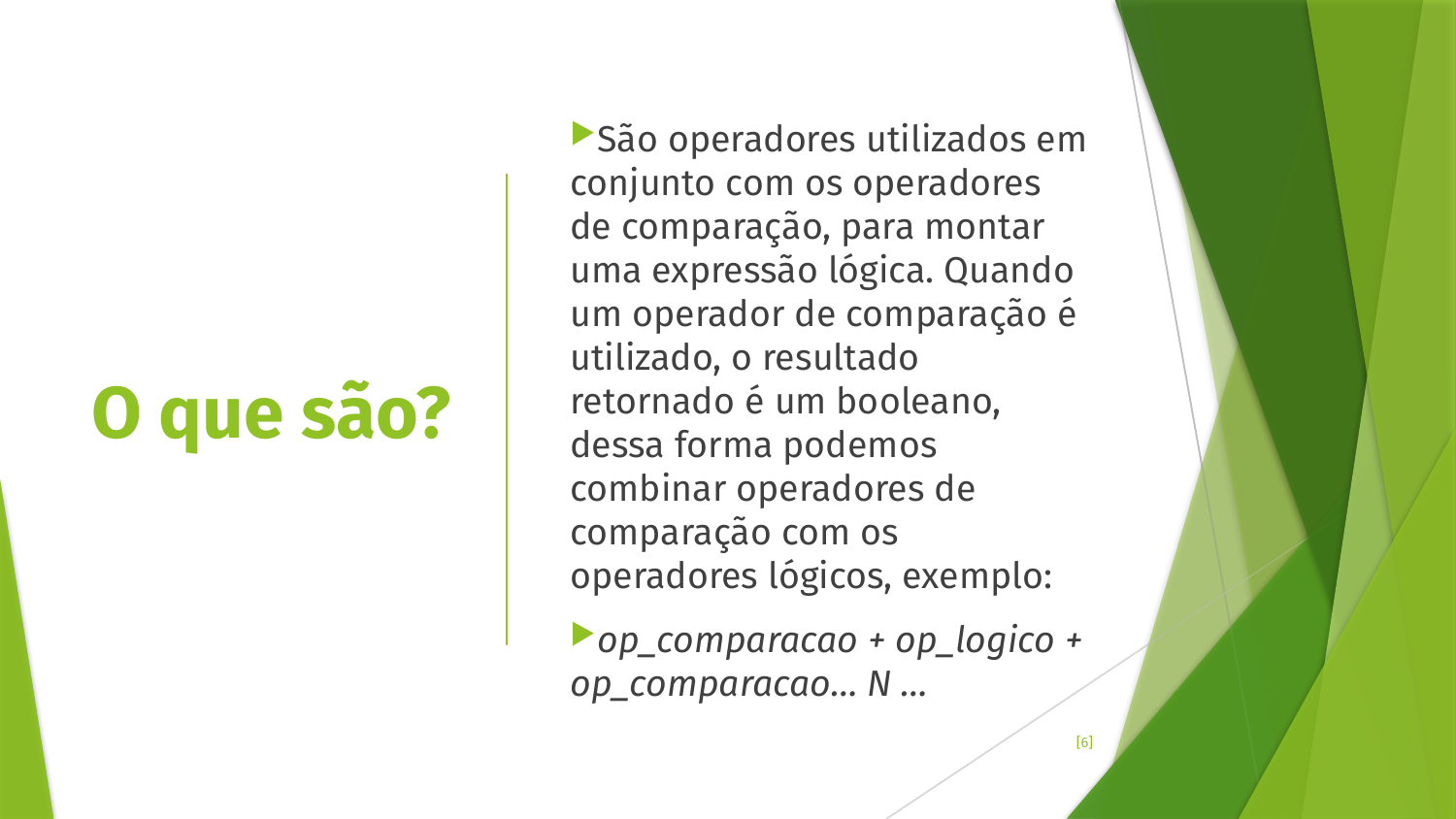

O que são?
São operadores utilizados em conjunto com os operadores de comparação, para montar uma expressão lógica. Quando um operador de comparação é utilizado, o resultado retornado é um booleano, dessa forma podemos combinar operadores de comparação com os operadores lógicos, exemplo:
op_comparacao + op_logico + op_comparacao… N …
[6]